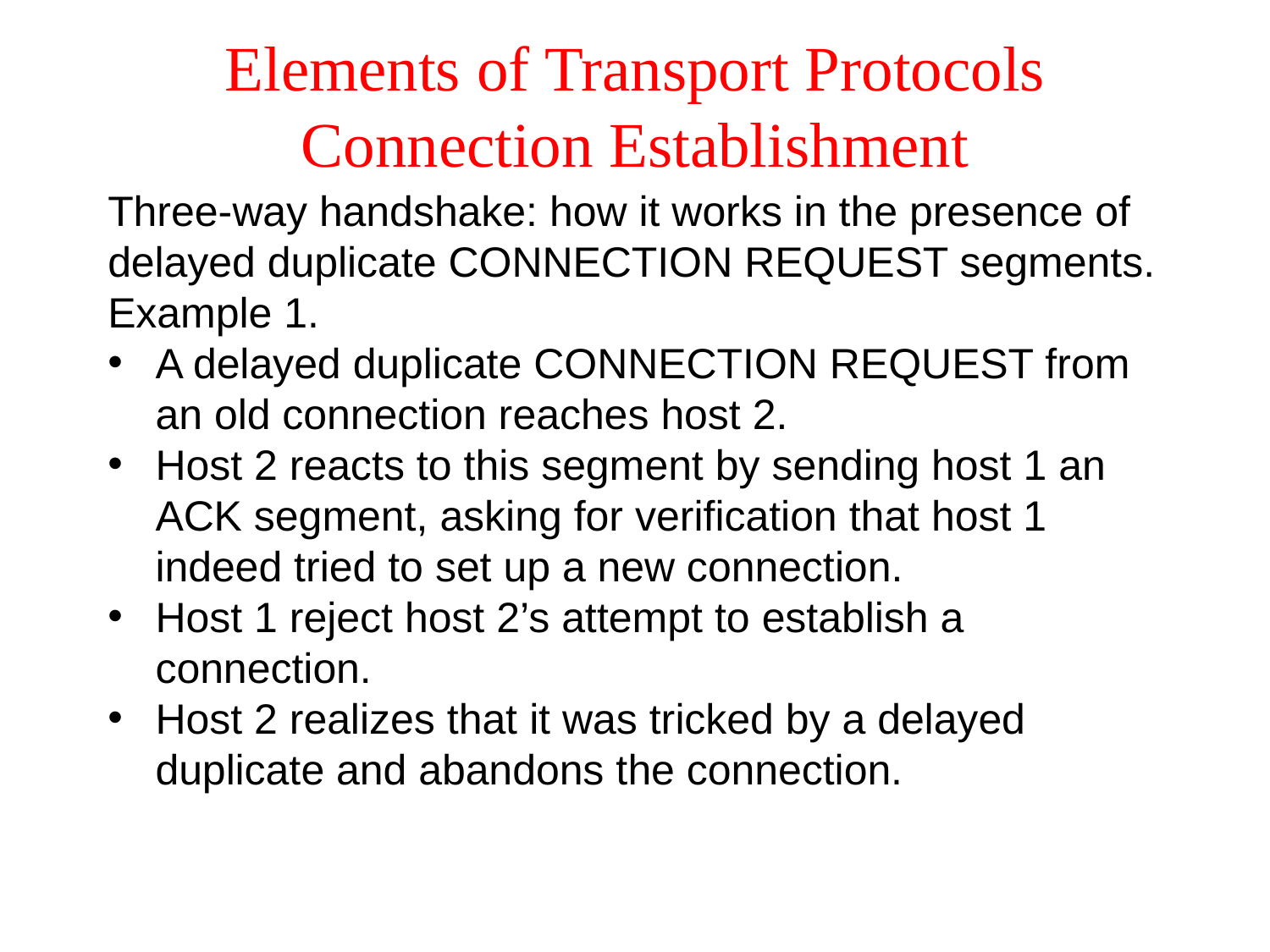

# Elements of Transport Protocols Connection Establishment
Three-way handshake: how it works in the presence of delayed duplicate CONNECTION REQUEST segments. Example 1.
A delayed duplicate CONNECTION REQUEST from an old connection reaches host 2.
Host 2 reacts to this segment by sending host 1 an ACK segment, asking for verification that host 1 indeed tried to set up a new connection.
Host 1 reject host 2’s attempt to establish a connection.
Host 2 realizes that it was tricked by a delayed duplicate and abandons the connection.